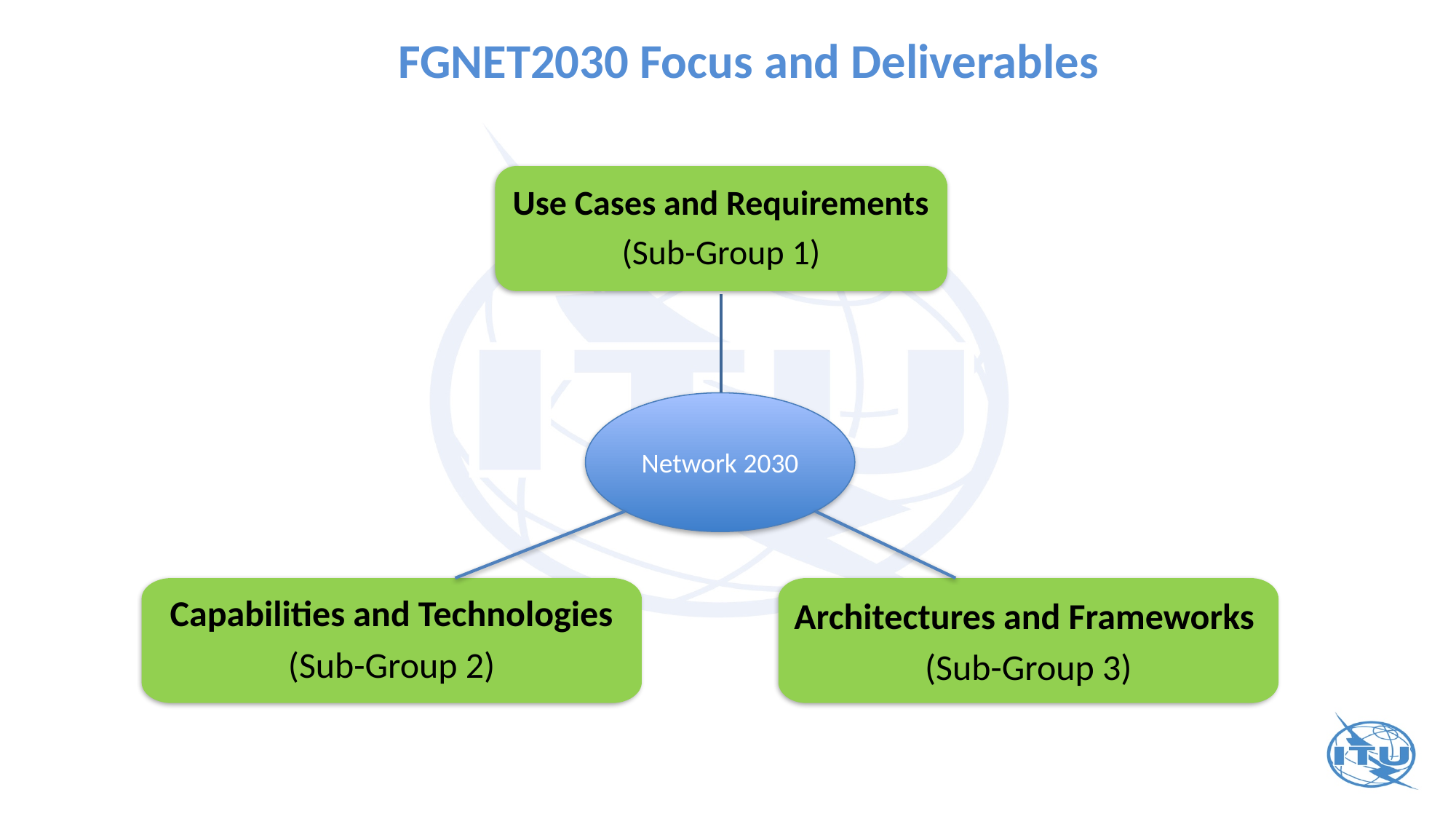

# FGNET2030 Focus and Deliverables

Use Cases and Requirements
(Sub-Group 1)

Network 2030
Capabilities and Technologies
(Sub-Group 2)
Architectures and Frameworks
(Sub-Group 3)